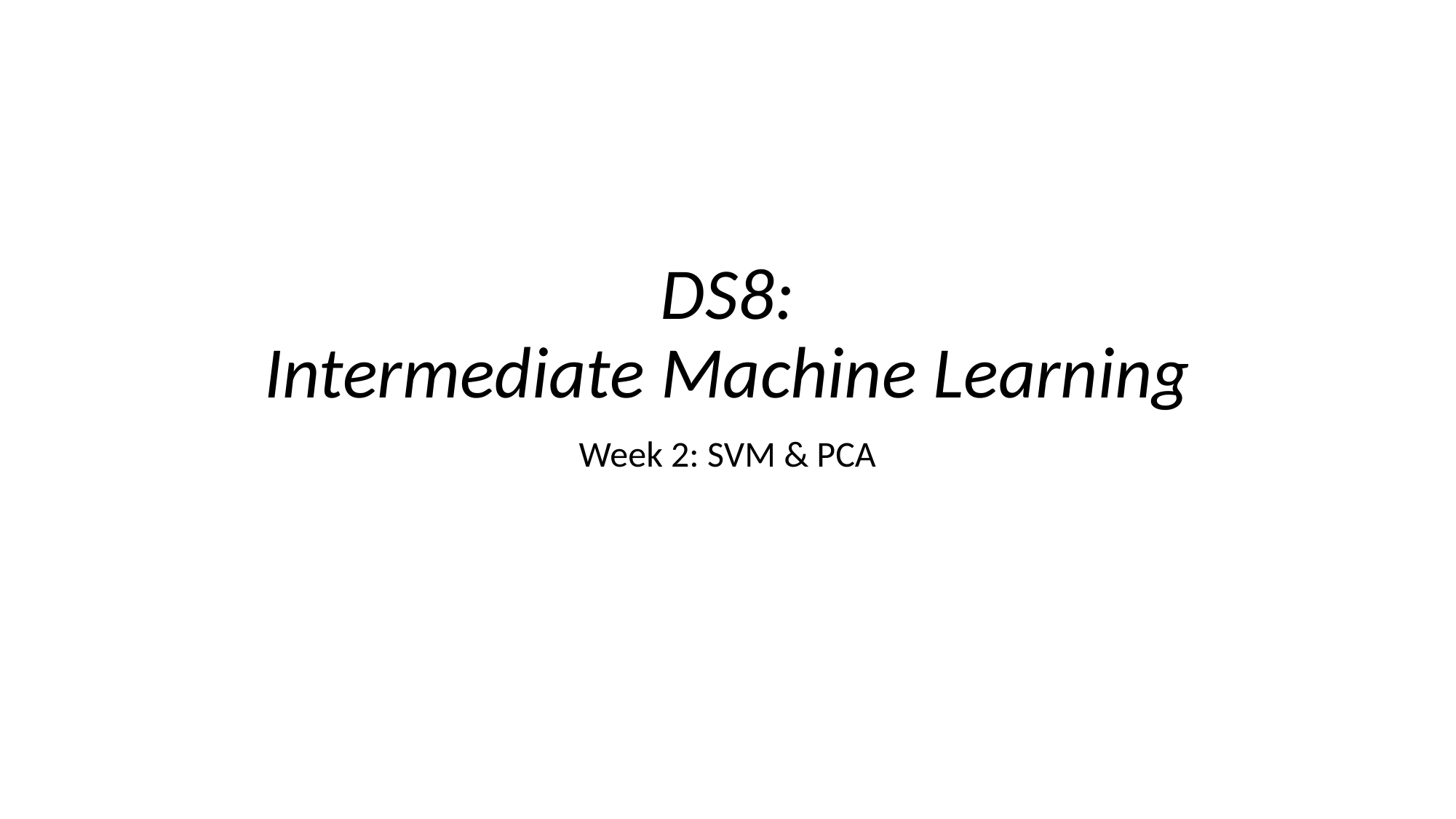

# DS8: Intermediate Machine Learning
Week 2: SVM & PCA